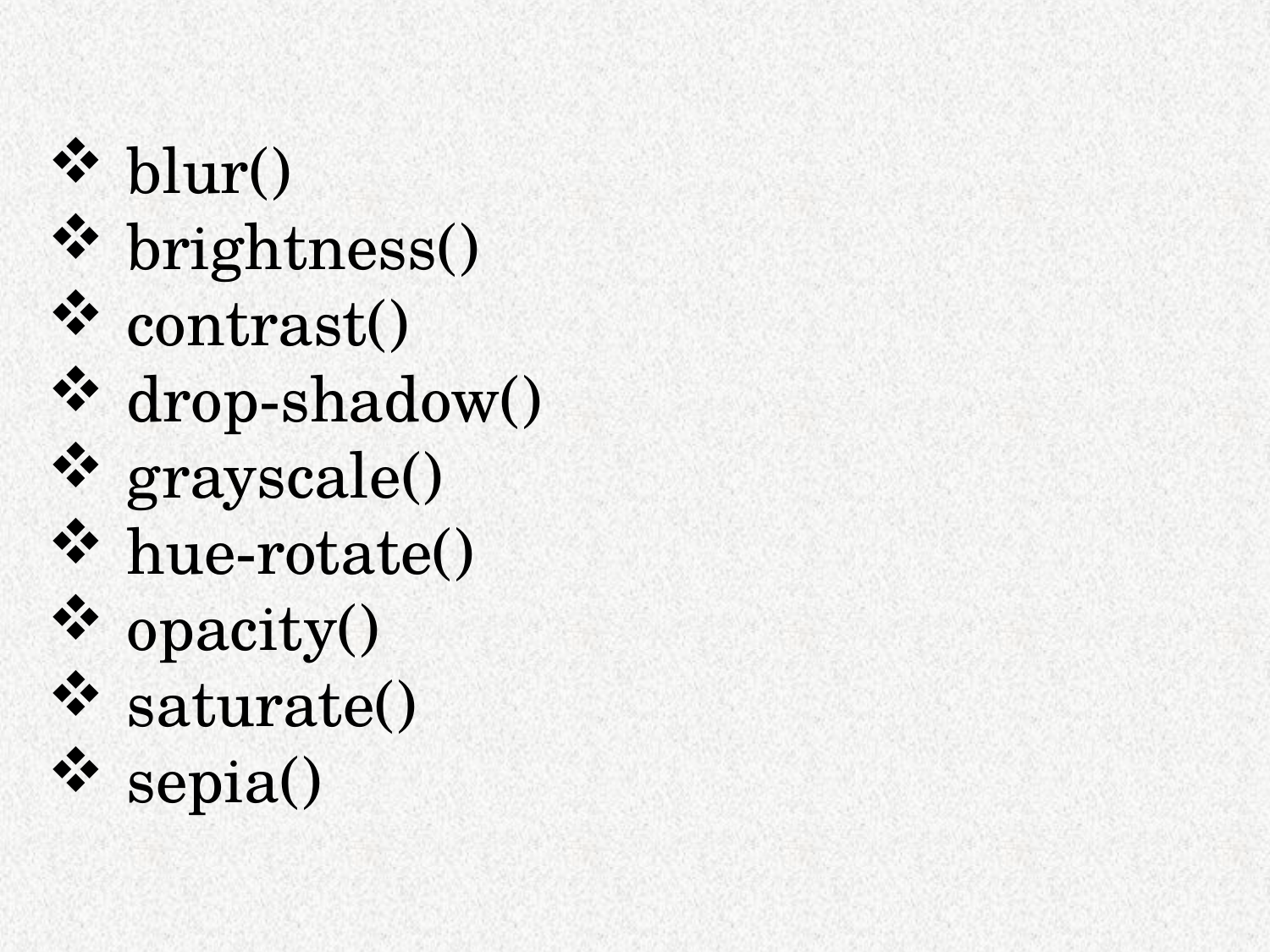

blur()
brightness()
contrast()
drop-shadow()
grayscale()
hue-rotate()
opacity()
saturate()
sepia()